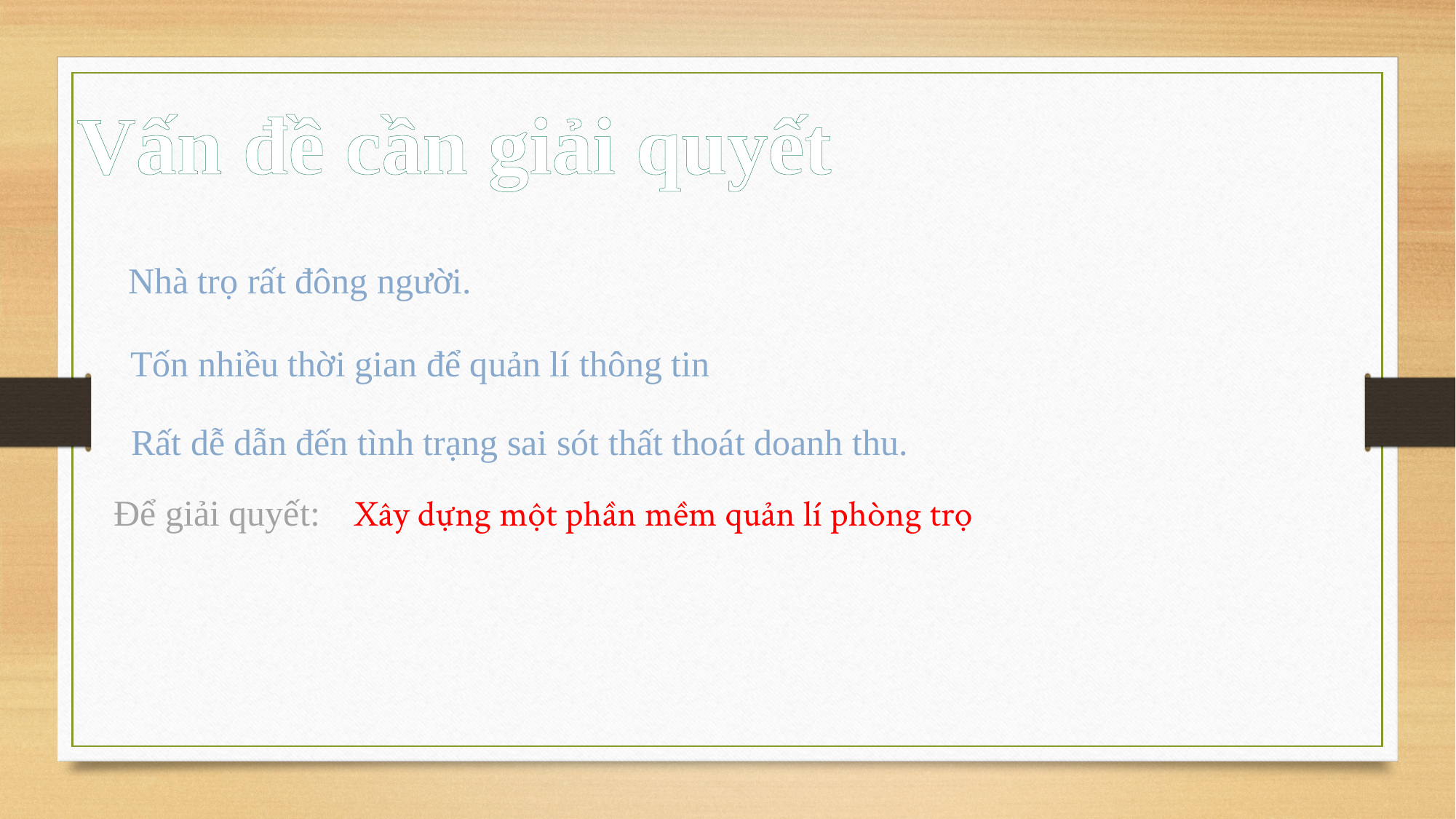

Vấn đề cần giải quyết
Nhà trọ rất đông người.
Tốn nhiều thời gian để quản lí thông tin
Rất dễ dẫn đến tình trạng sai sót thất thoát doanh thu.
Để giải quyết:
Xây dựng một phần mềm quản lí phòng trọ